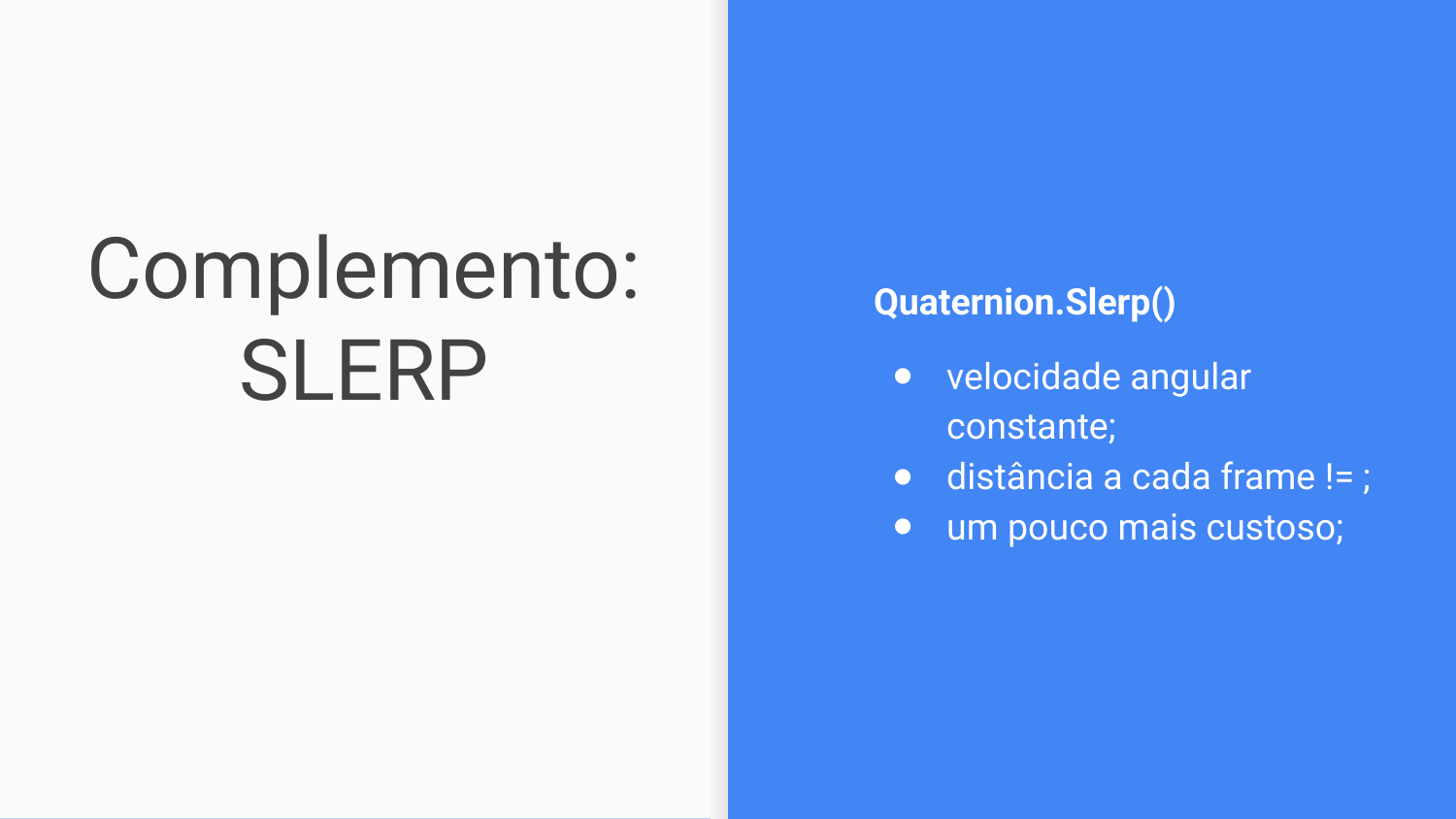

Quaternion.Slerp()
velocidade angular constante;
distância a cada frame != ;
um pouco mais custoso;
# Complemento: SLERP